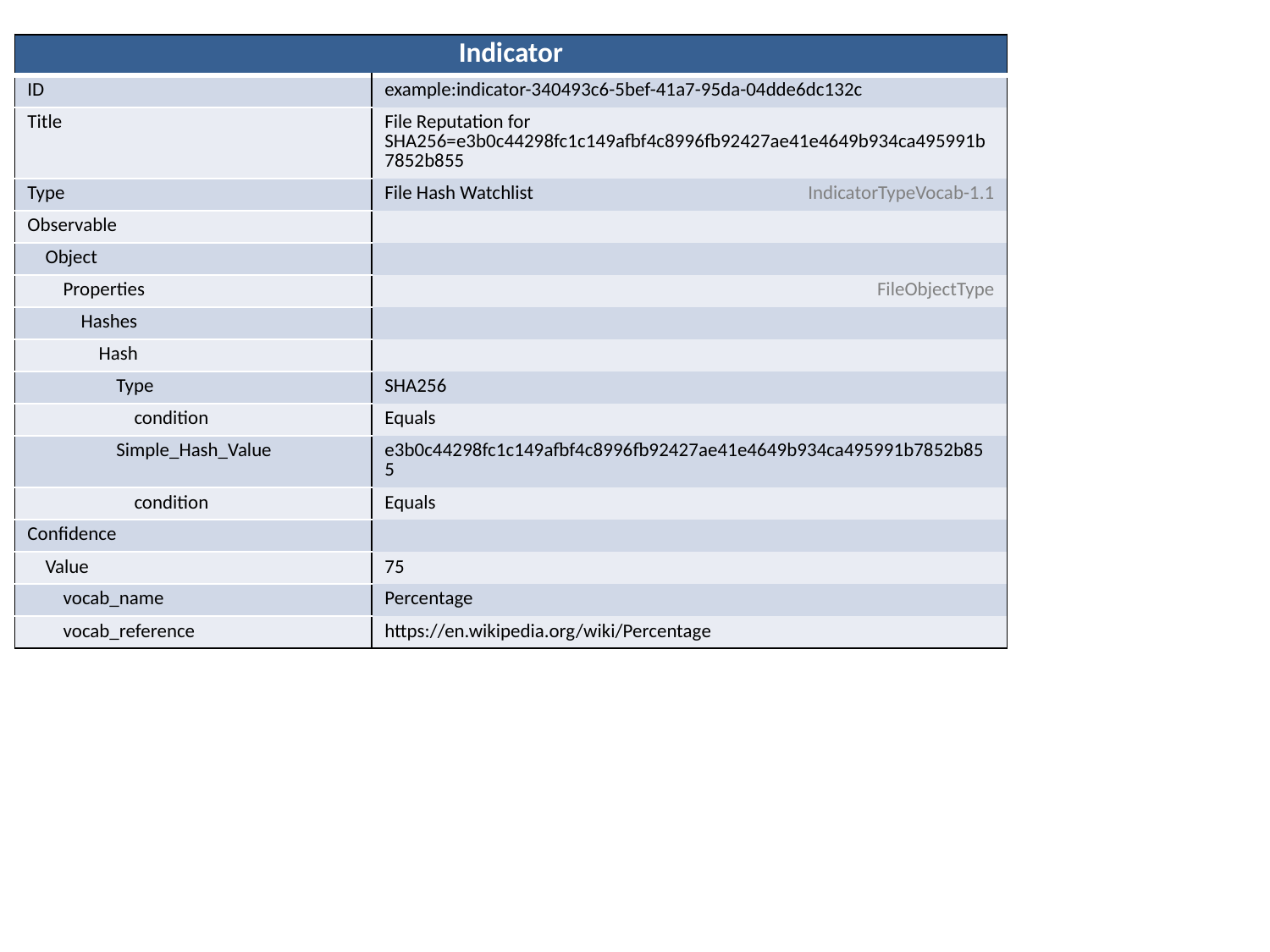

| Indicator |  |  |
| --- | --- | --- |
| ID | example:indicator-340493c6-5bef-41a7-95da-04dde6dc132c |  |
| Title | File Reputation for SHA256=e3b0c44298fc1c149afbf4c8996fb92427ae41e4649b934ca495991b7852b855 |  |
| Type | File Hash Watchlist | IndicatorTypeVocab-1.1 |
| Observable |  |  |
| Object |  |  |
| Properties |  | FileObjectType |
| Hashes |  |  |
| Hash |  |  |
| Type | SHA256 |  |
| condition | Equals |  |
| Simple\_Hash\_Value | e3b0c44298fc1c149afbf4c8996fb92427ae41e4649b934ca495991b7852b855 |  |
| condition | Equals |  |
| Confidence |  |  |
| Value | 75 |  |
| vocab\_name | Percentage |  |
| vocab\_reference | https://en.wikipedia.org/wiki/Percentage |  |